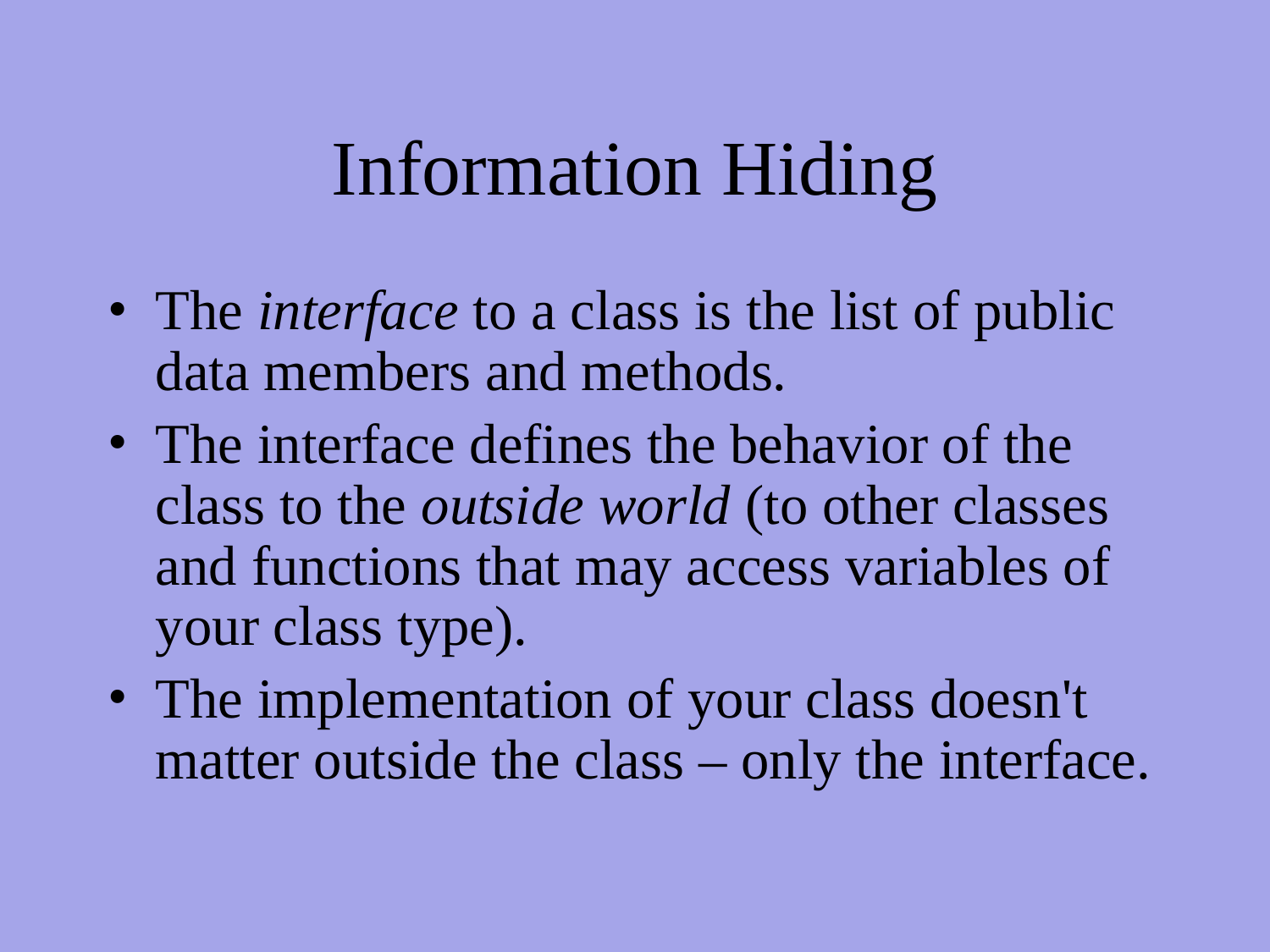

# Information Hiding
The interface to a class is the list of public data members and methods.
The interface defines the behavior of the class to the outside world (to other classes and functions that may access variables of your class type).
The implementation of your class doesn't matter outside the class – only the interface.